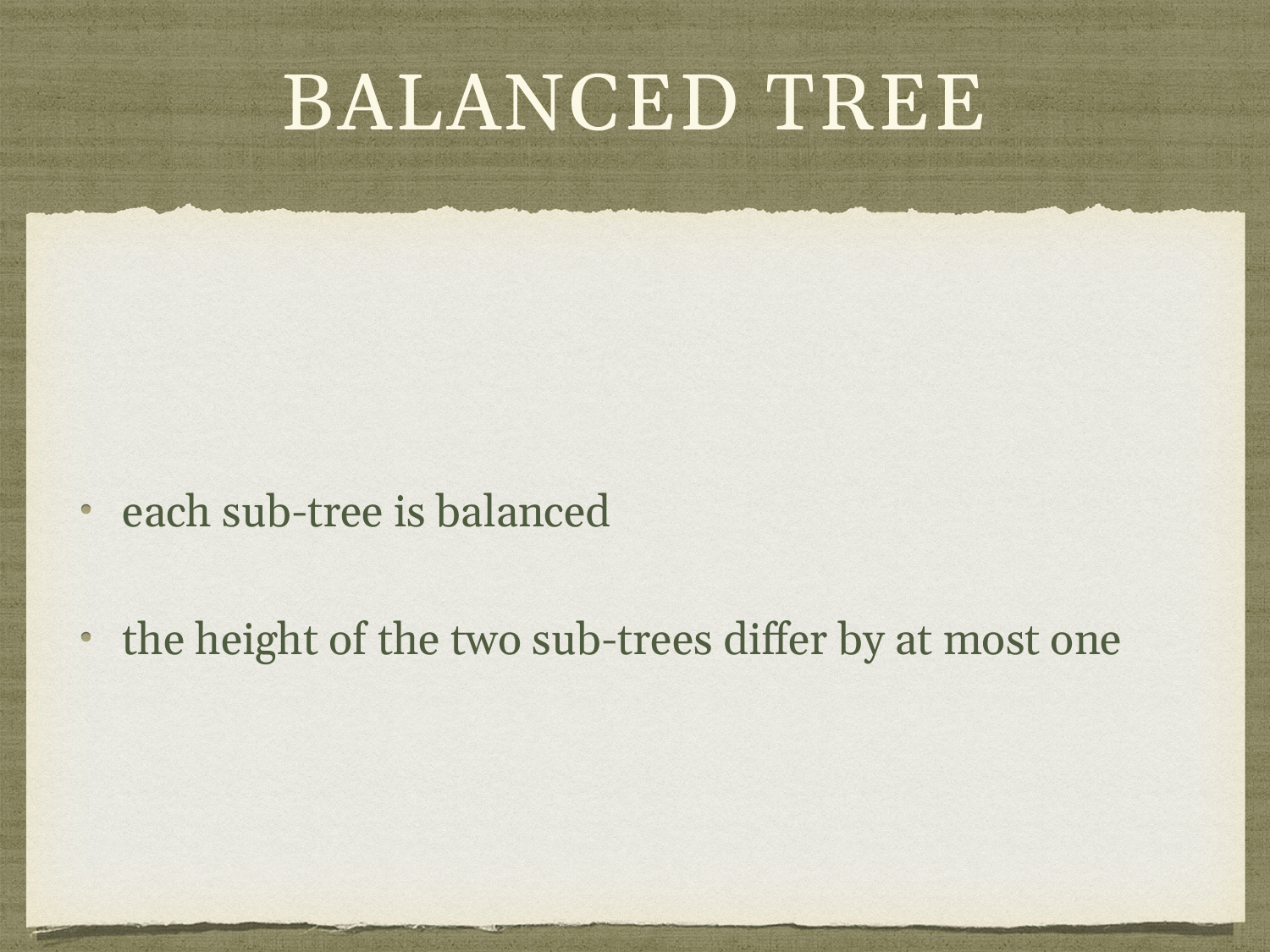

# Balanced Tree
each sub-tree is balanced
the height of the two sub-trees differ by at most one